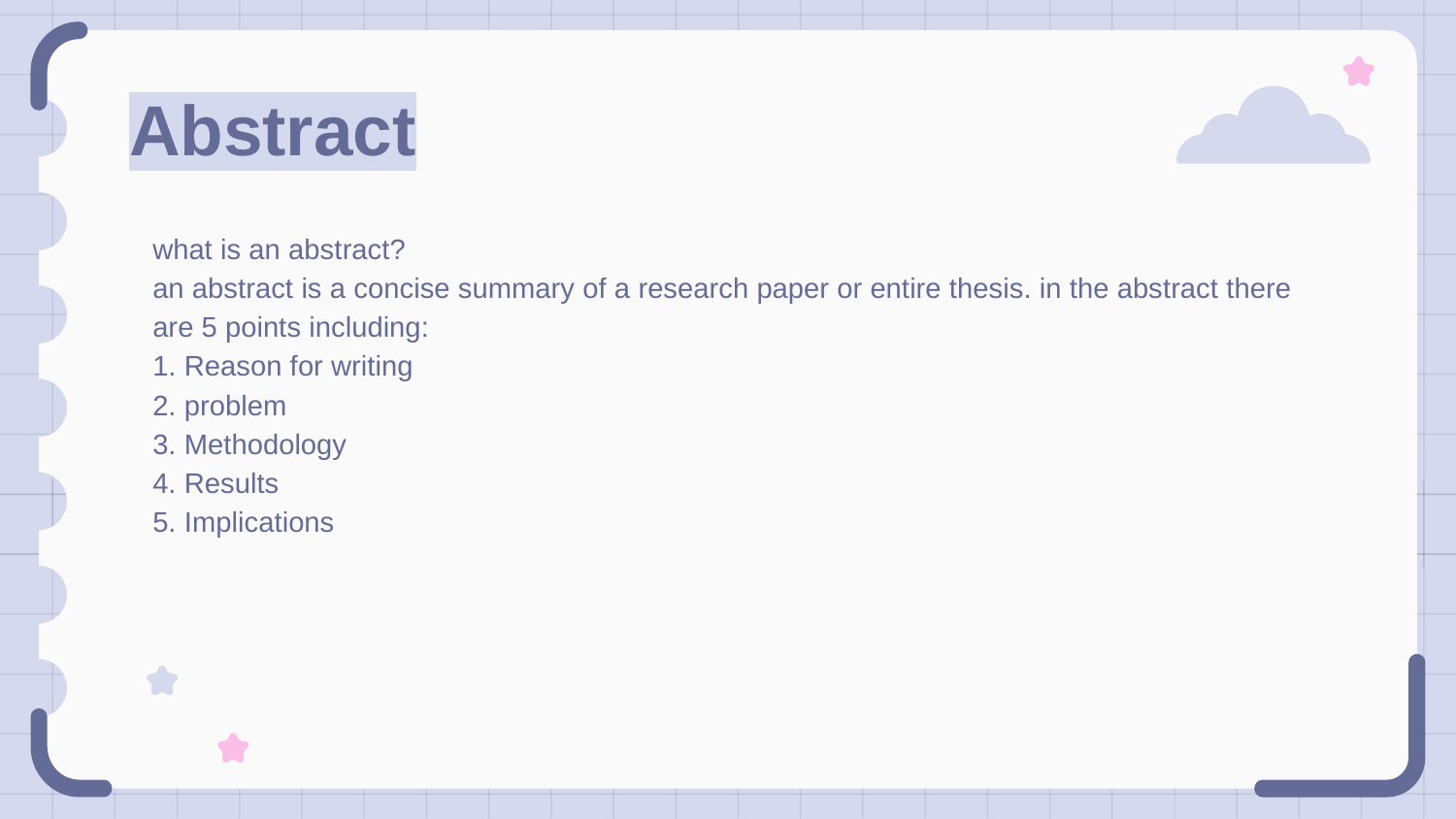

# Abstract

what is an abstract?
an abstract is a concise summary of a research paper or entire thesis. in the abstract there are 5 points including:
1. Reason for writing
2. problem
3. Methodology
4. Results
5. Implications